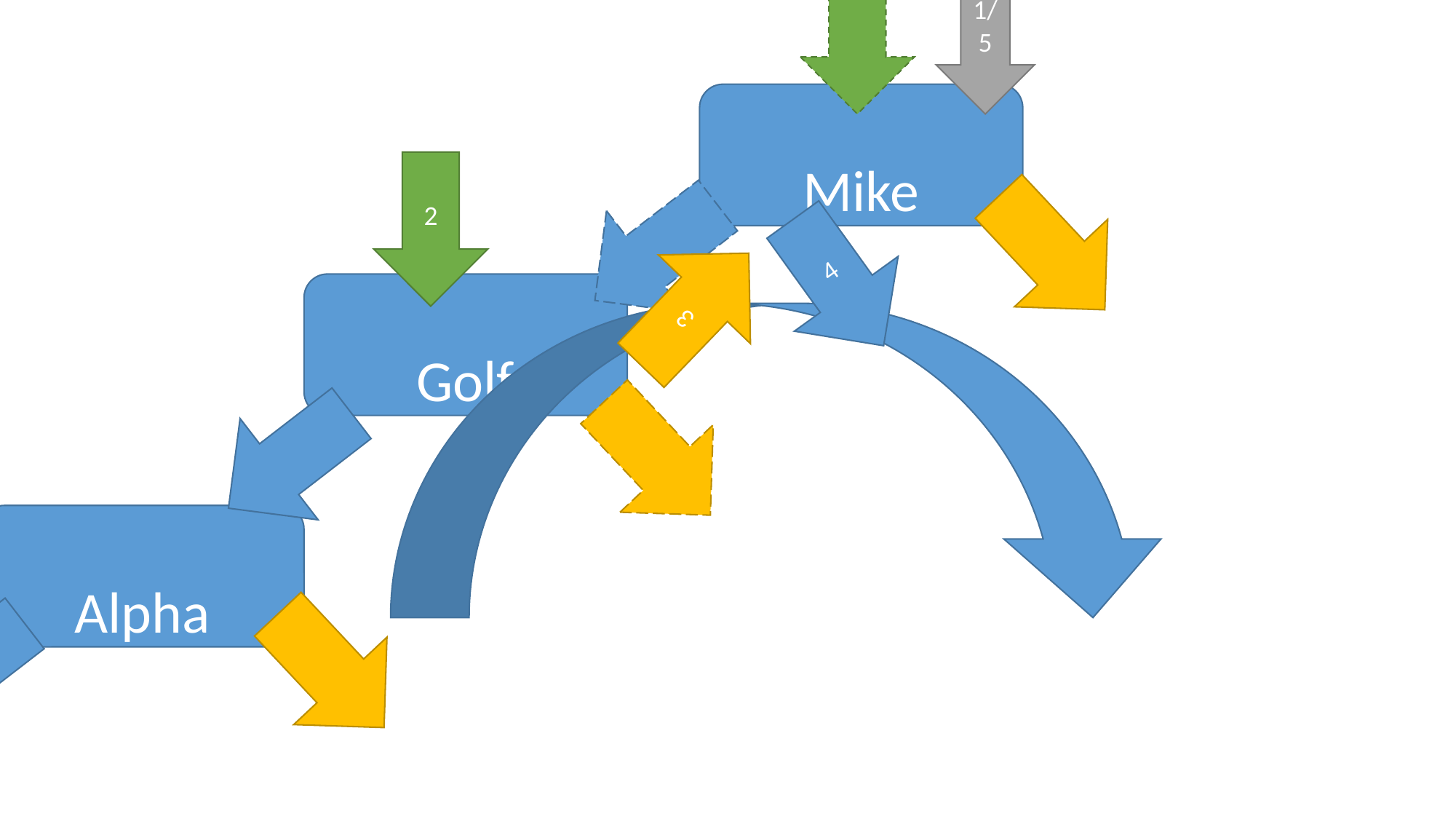

1/5
Mike
2

4
3
Golf

Alpha